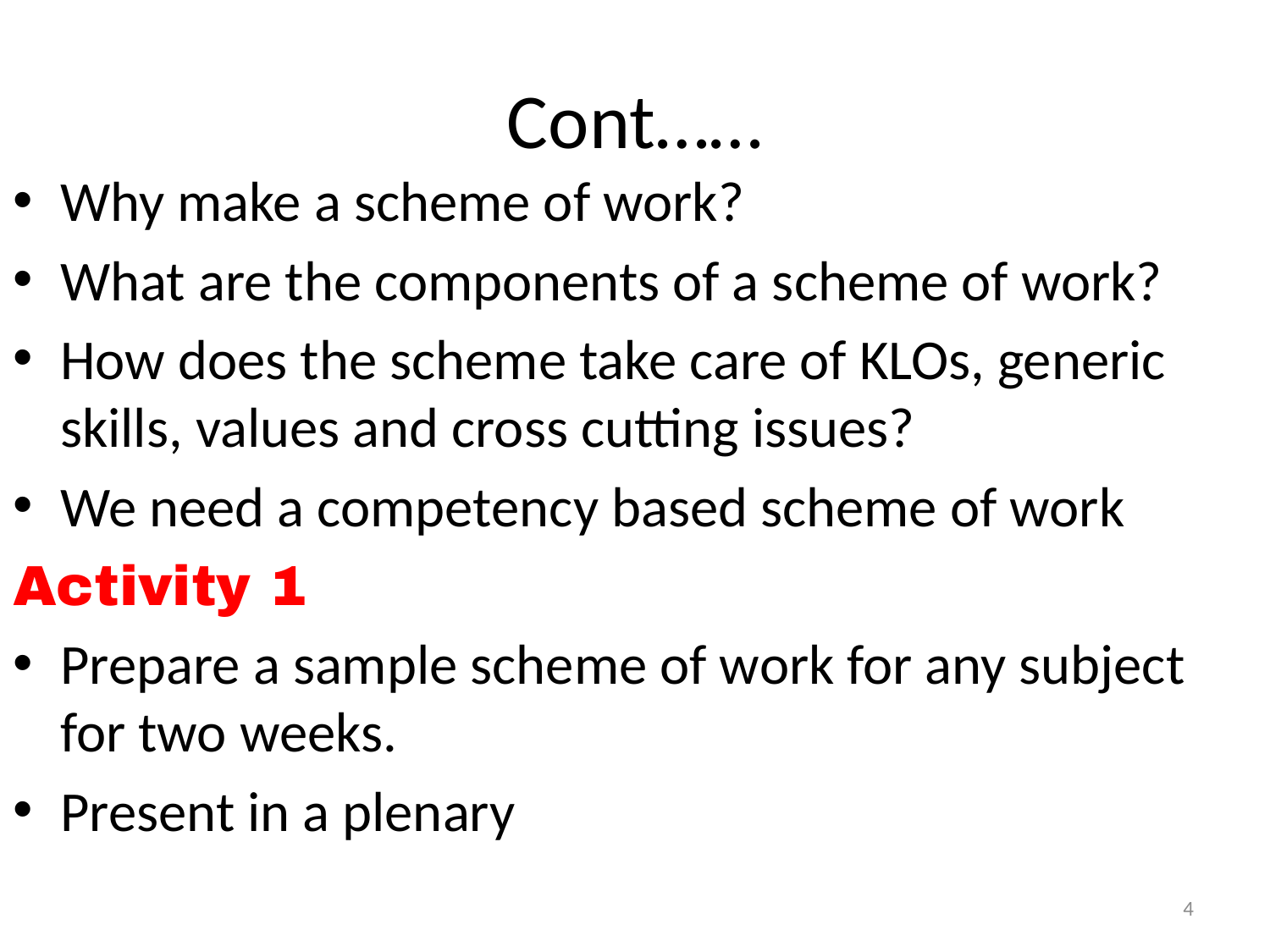

# Cont……
Why make a scheme of work?
What are the components of a scheme of work?
How does the scheme take care of KLOs, generic skills, values and cross cutting issues?
We need a competency based scheme of work
Activity 1
Prepare a sample scheme of work for any subject for two weeks.
Present in a plenary

4